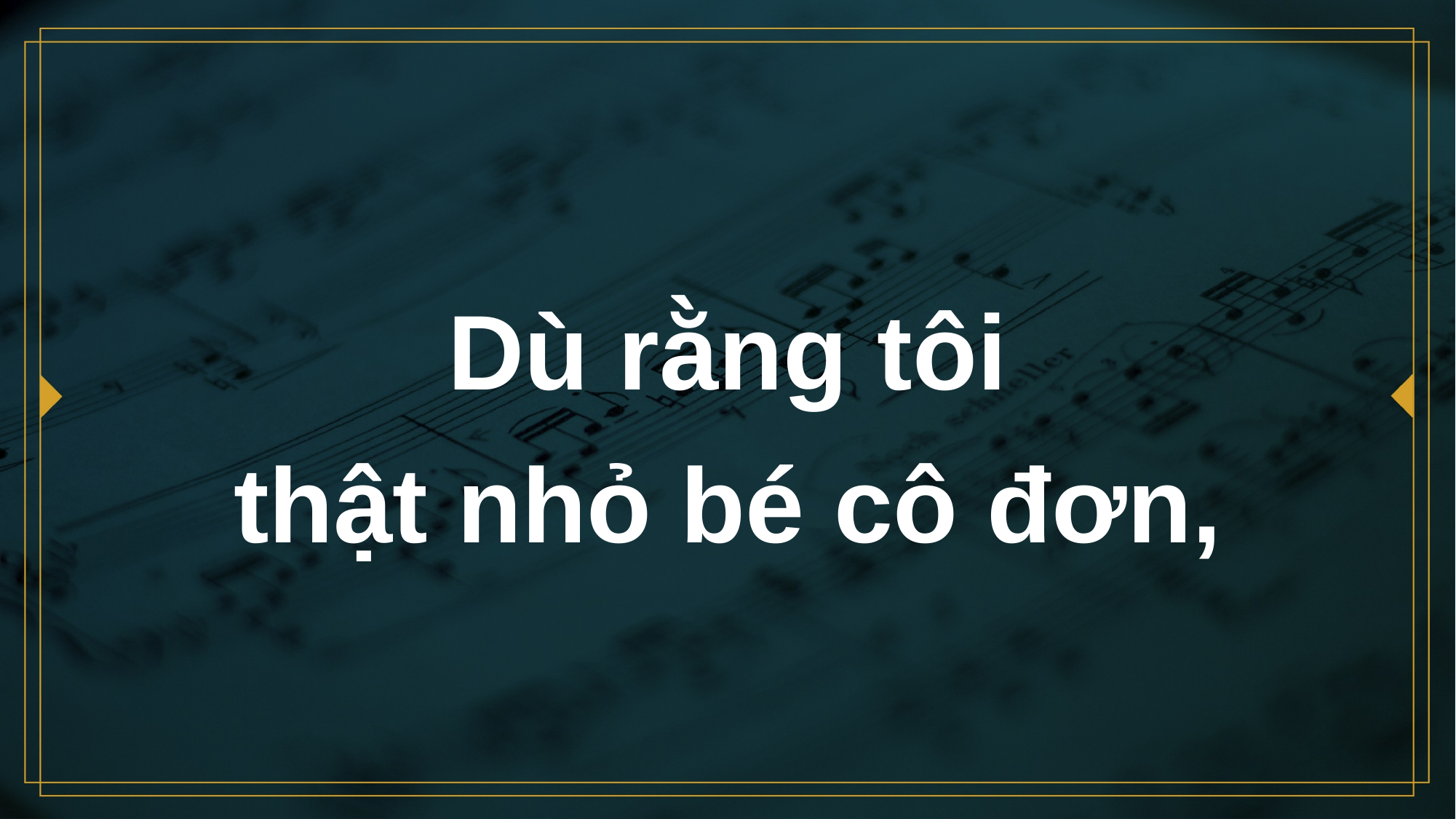

# Dù rằng tôi thật nhỏ bé cô đơn,